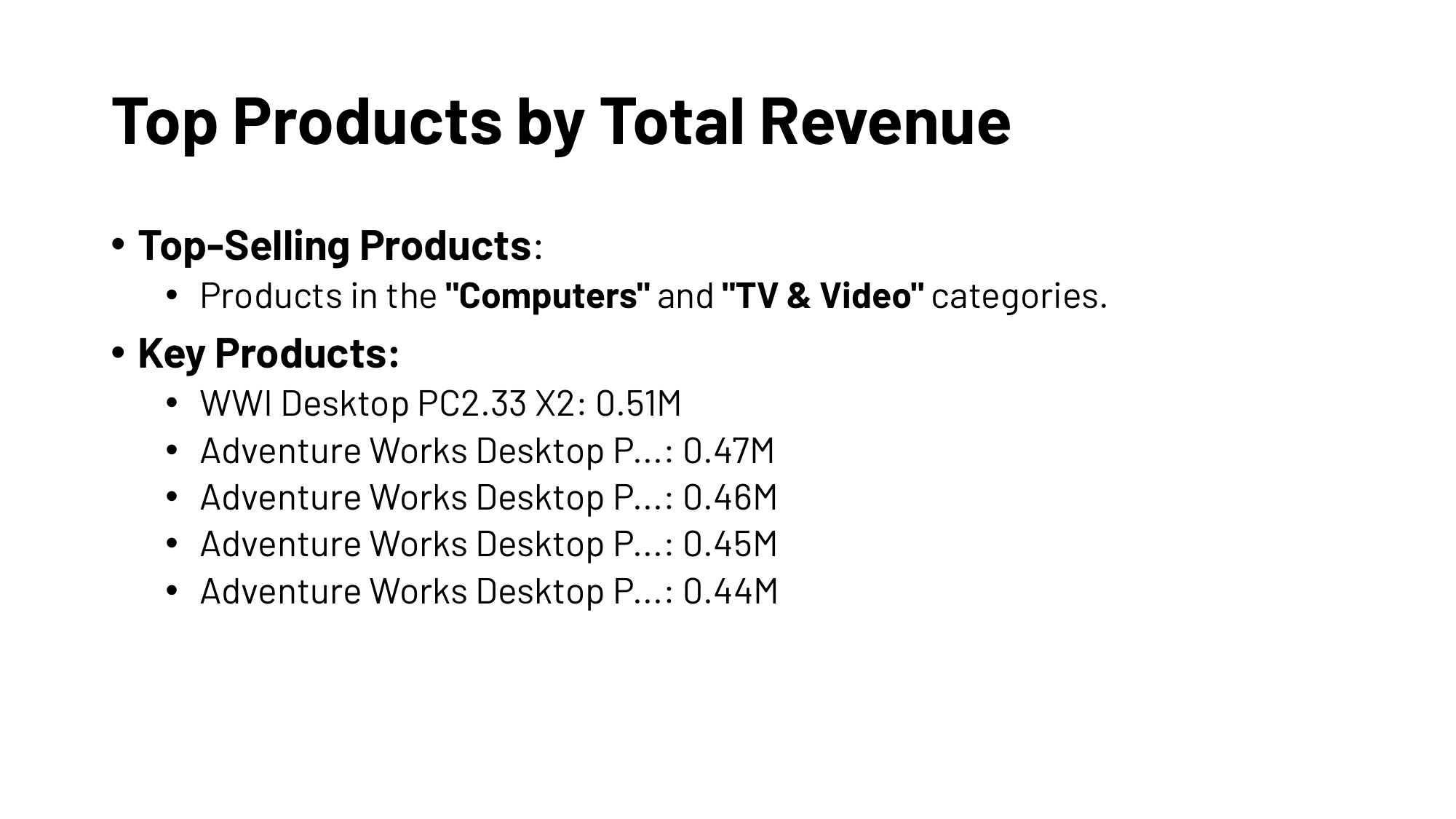

# Top Products by Total Revenue
Top-Selling Products:
Products in the "Computers" and "TV & Video" categories.
Key Products:
WWI Desktop PC2.33 X2: 0.51M
Adventure Works Desktop P...: 0.47M
Adventure Works Desktop P...: 0.46M
Adventure Works Desktop P...: 0.45M
Adventure Works Desktop P...: 0.44M